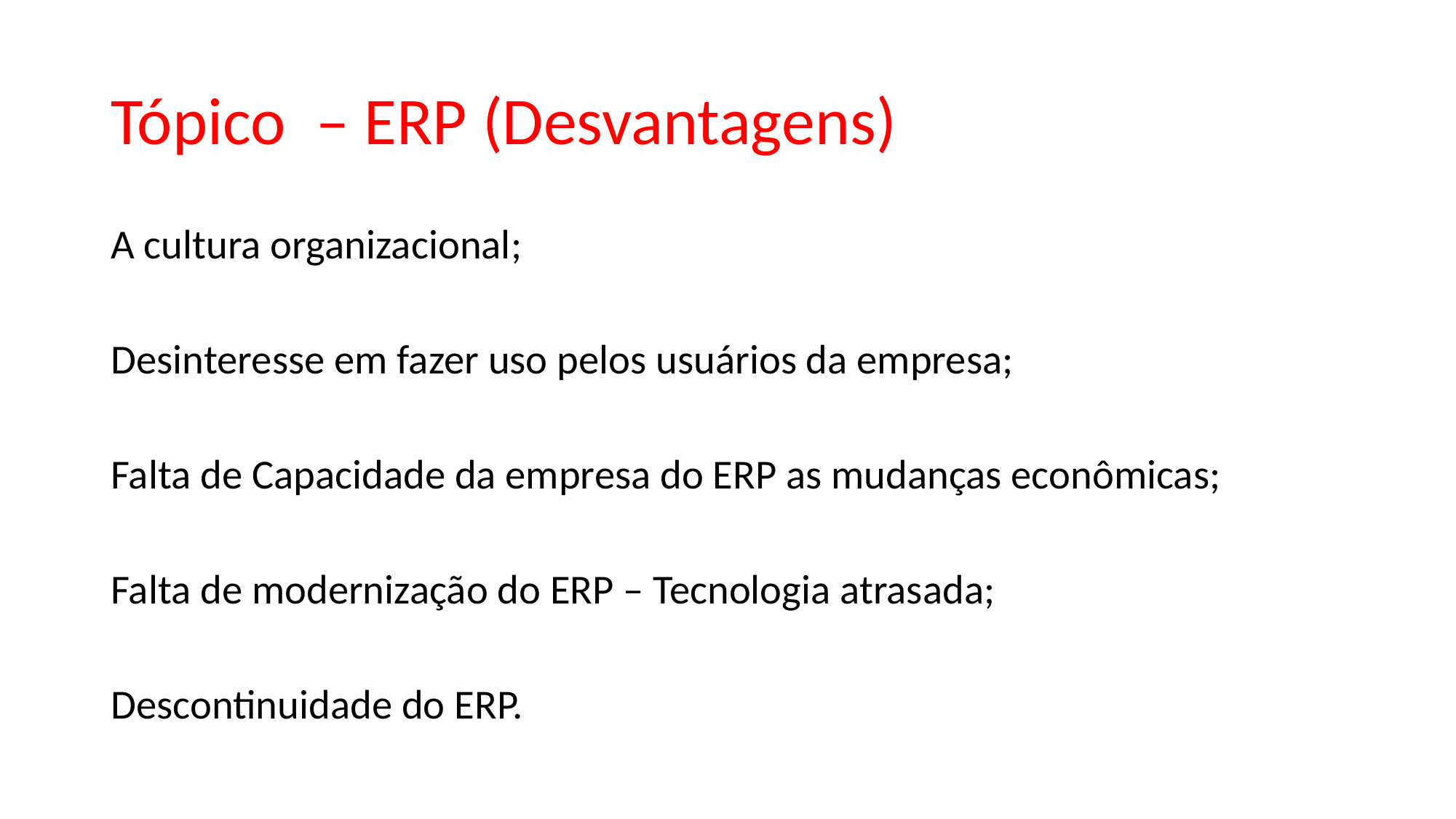

# Tópico  – ERP (Desvantagens)
A cultura organizacional;

Desinteresse em fazer uso pelos usuários da empresa;

Falta de Capacidade da empresa do ERP as mudanças econômicas;

Falta de modernização do ERP – Tecnologia atrasada;

Descontinuidade do ERP.